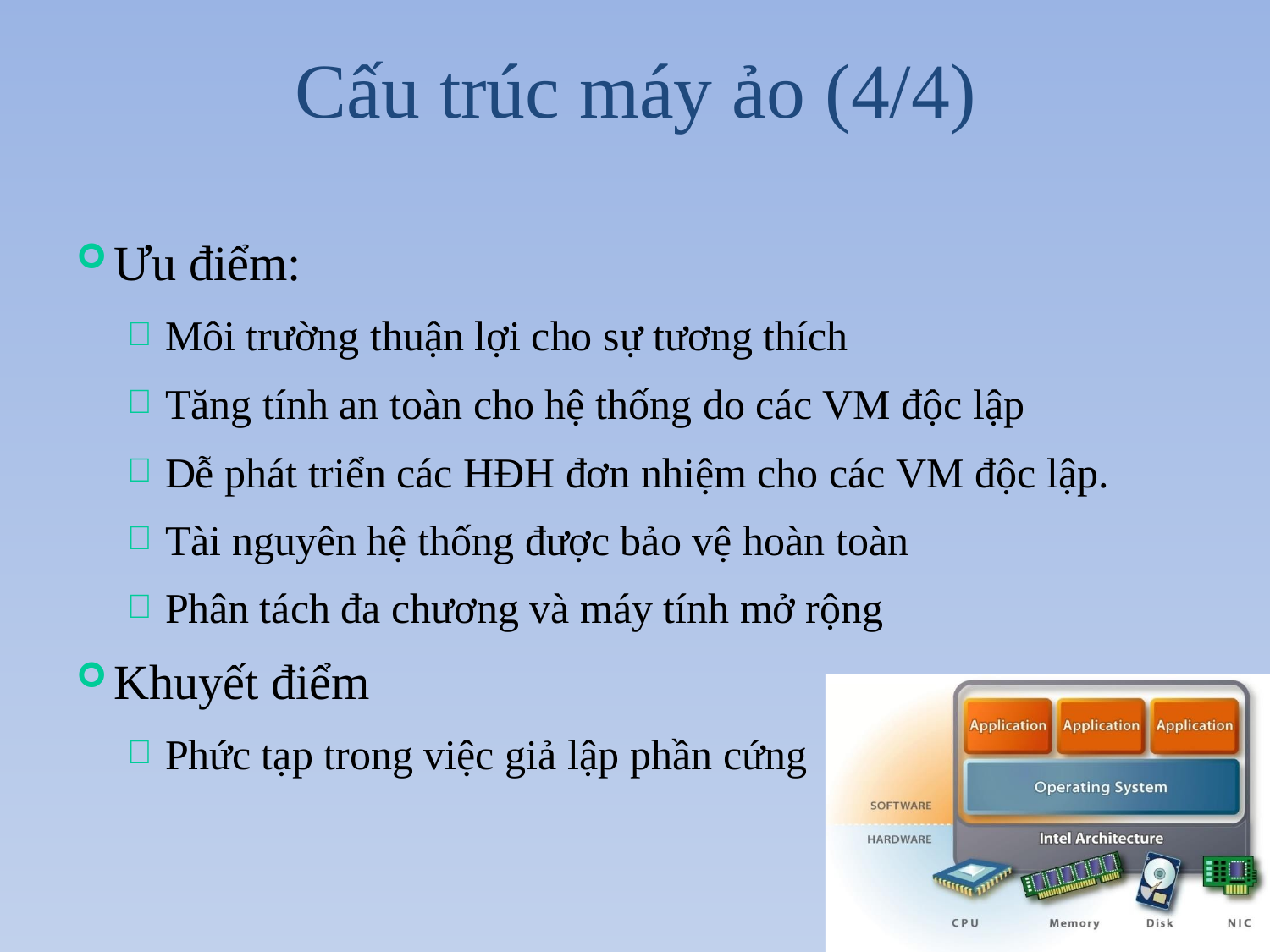

# Cấu trúc máy ảo (4/4)
Ưu điểm:
Môi trường thuận lợi cho sự tương thích
Tăng tính an toàn cho hệ thống do các VM độc lập
Dễ phát triển các HĐH đơn nhiệm cho các VM độc lập.
Tài nguyên hệ thống được bảo vệ hoàn toàn
Phân tách đa chương và máy tính mở rộng
Khuyết điểm
Phức tạp trong việc giả lập phần cứng